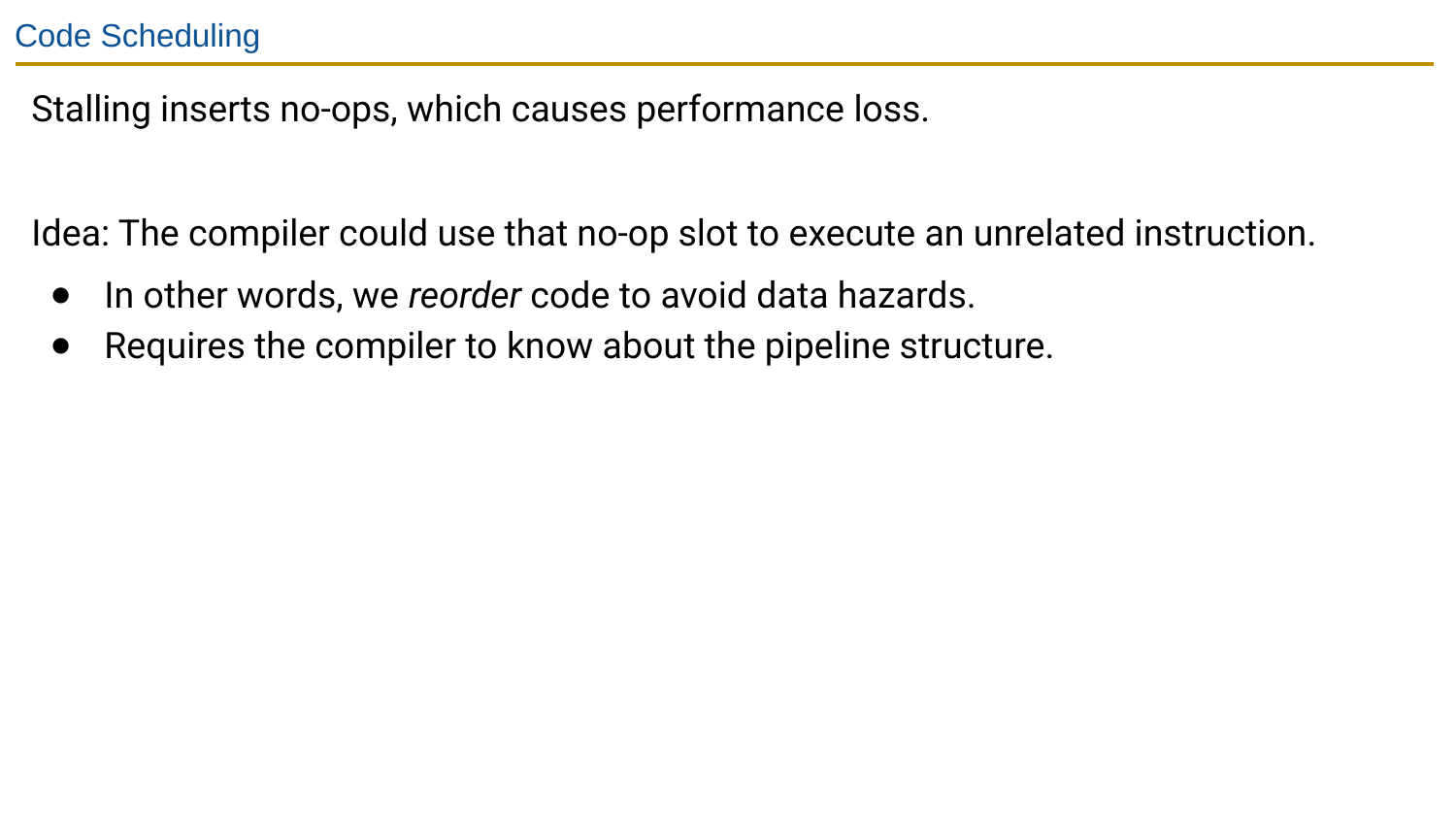

# Code Scheduling
Stalling inserts no-ops, which causes performance loss.

Idea: The compiler could use that no-op slot to execute an unrelated instruction.
In other words, we reorder code to avoid data hazards.
Requires the compiler to know about the pipeline structure.